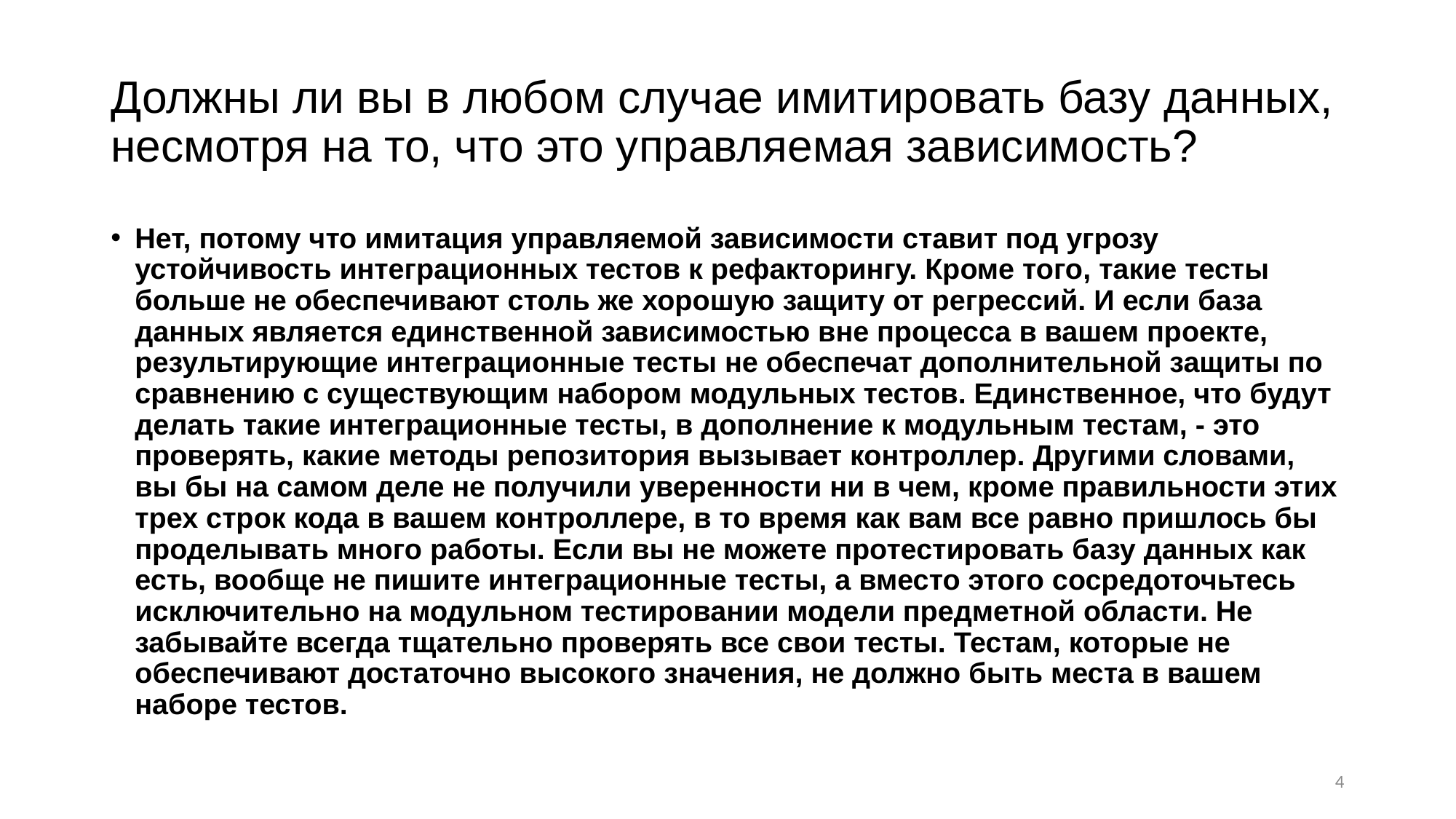

# Должны ли вы в любом случае имитировать базу данных, несмотря на то, что это управляемая зависимость?
Нет, потому что имитация управляемой зависимости ставит под угрозу устойчивость интеграционных тестов к рефакторингу. Кроме того, такие тесты больше не обеспечивают столь же хорошую защиту от регрессий. И если база данных является единственной зависимостью вне процесса в вашем проекте, результирующие интеграционные тесты не обеспечат дополнительной защиты по сравнению с существующим набором модульных тестов. Единственное, что будут делать такие интеграционные тесты, в дополнение к модульным тестам, - это проверять, какие методы репозитория вызывает контроллер. Другими словами, вы бы на самом деле не получили уверенности ни в чем, кроме правильности этих трех строк кода в вашем контроллере, в то время как вам все равно пришлось бы проделывать много работы. Если вы не можете протестировать базу данных как есть, вообще не пишите интеграционные тесты, а вместо этого сосредоточьтесь исключительно на модульном тестировании модели предметной области. Не забывайте всегда тщательно проверять все свои тесты. Тестам, которые не обеспечивают достаточно высокого значения, не должно быть места в вашем наборе тестов.
4